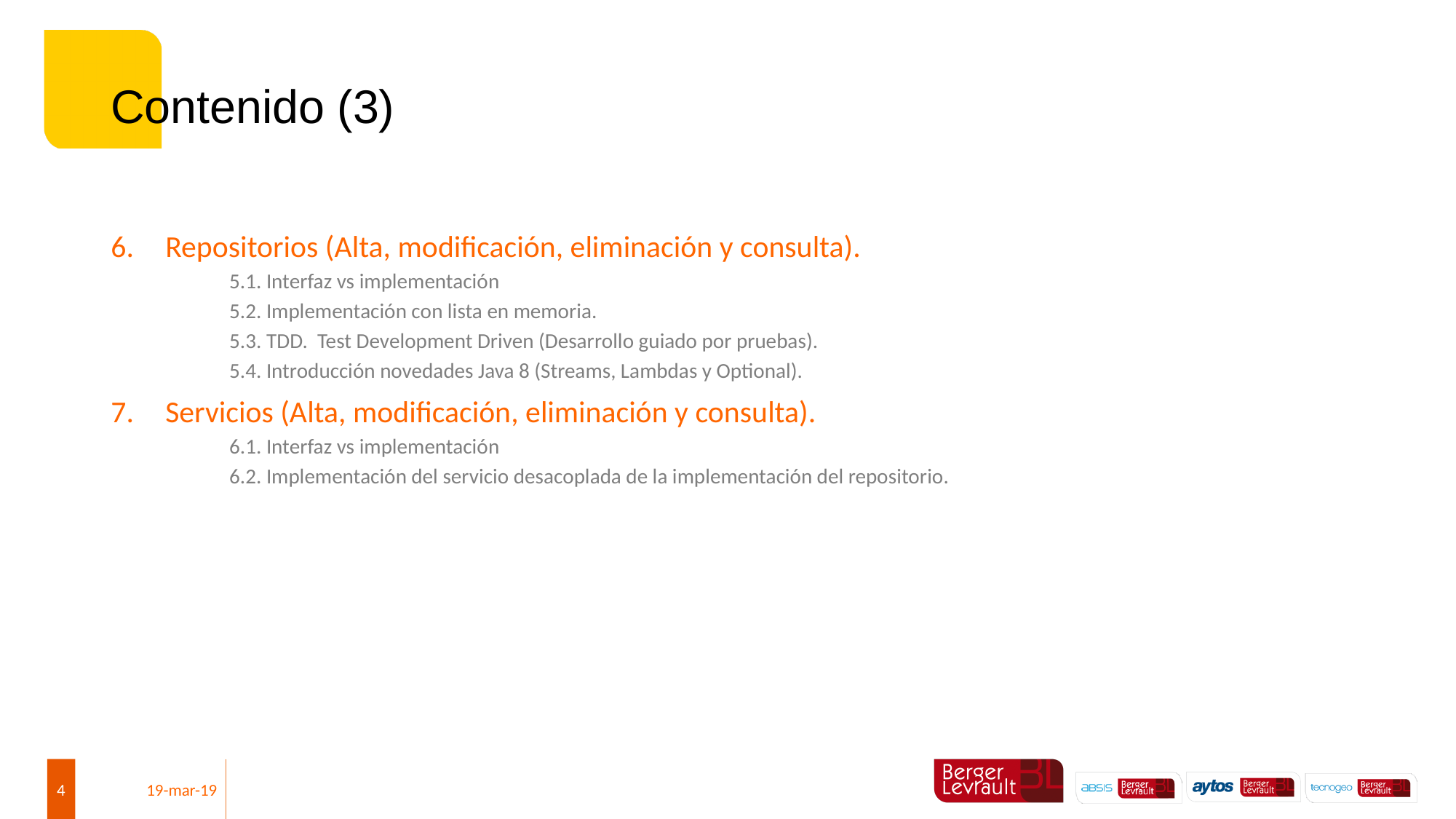

# Contenido (3)

Repositorios (Alta, modificación, eliminación y consulta).
	5.1. Interfaz vs implementación
	5.2. Implementación con lista en memoria.
	5.3. TDD.  Test Development Driven (Desarrollo guiado por pruebas).
	5.4. Introducción novedades Java 8 (Streams, Lambdas y Optional).
Servicios (Alta, modificación, eliminación y consulta).
	6.1. Interfaz vs implementación
	6.2. Implementación del servicio desacoplada de la implementación del repositorio.

4
19-mar-19